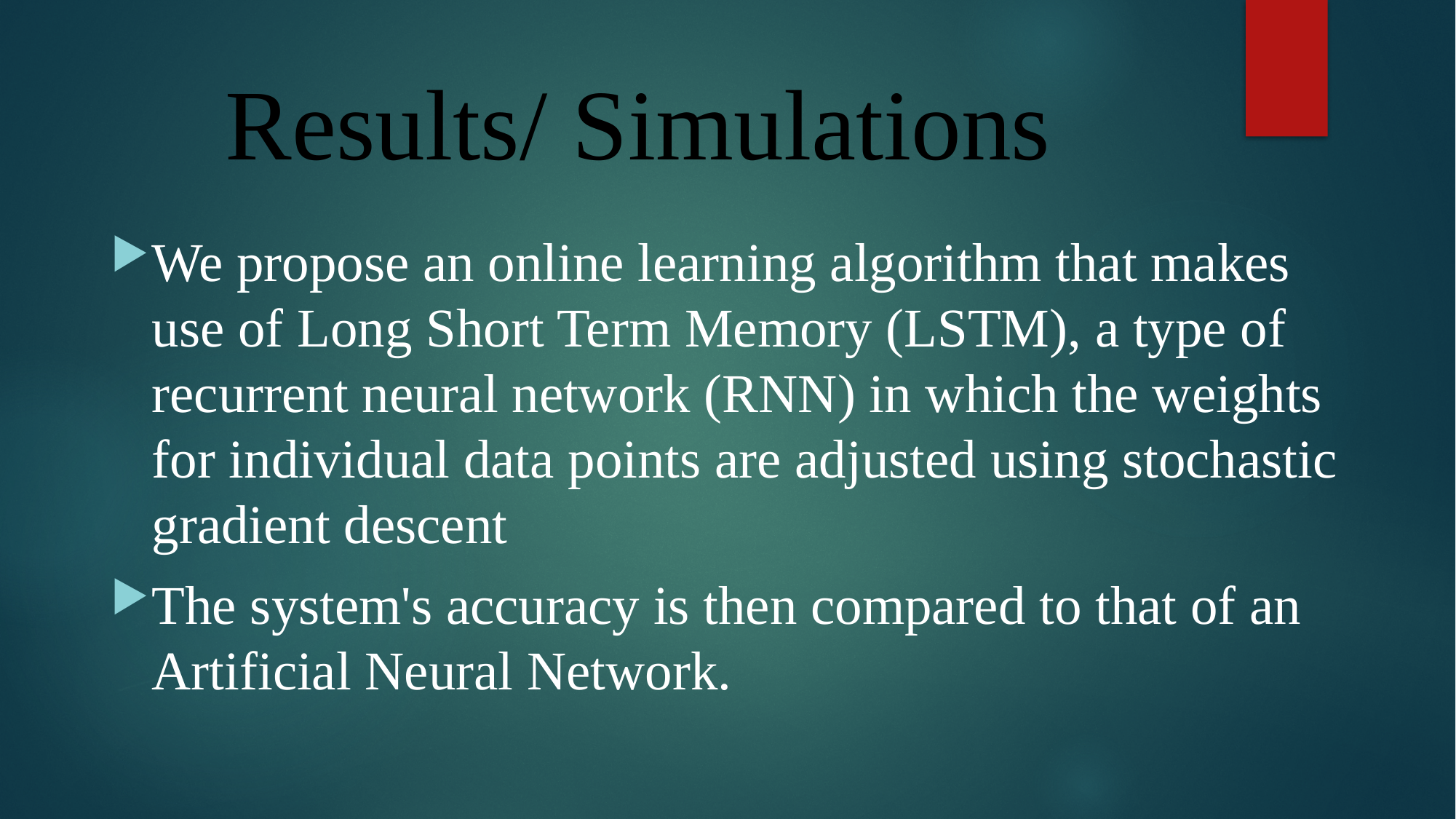

# Results/ Simulations
We propose an online learning algorithm that makes use of Long Short Term Memory (LSTM), a type of recurrent neural network (RNN) in which the weights for individual data points are adjusted using stochastic gradient descent
The system's accuracy is then compared to that of an Artificial Neural Network.